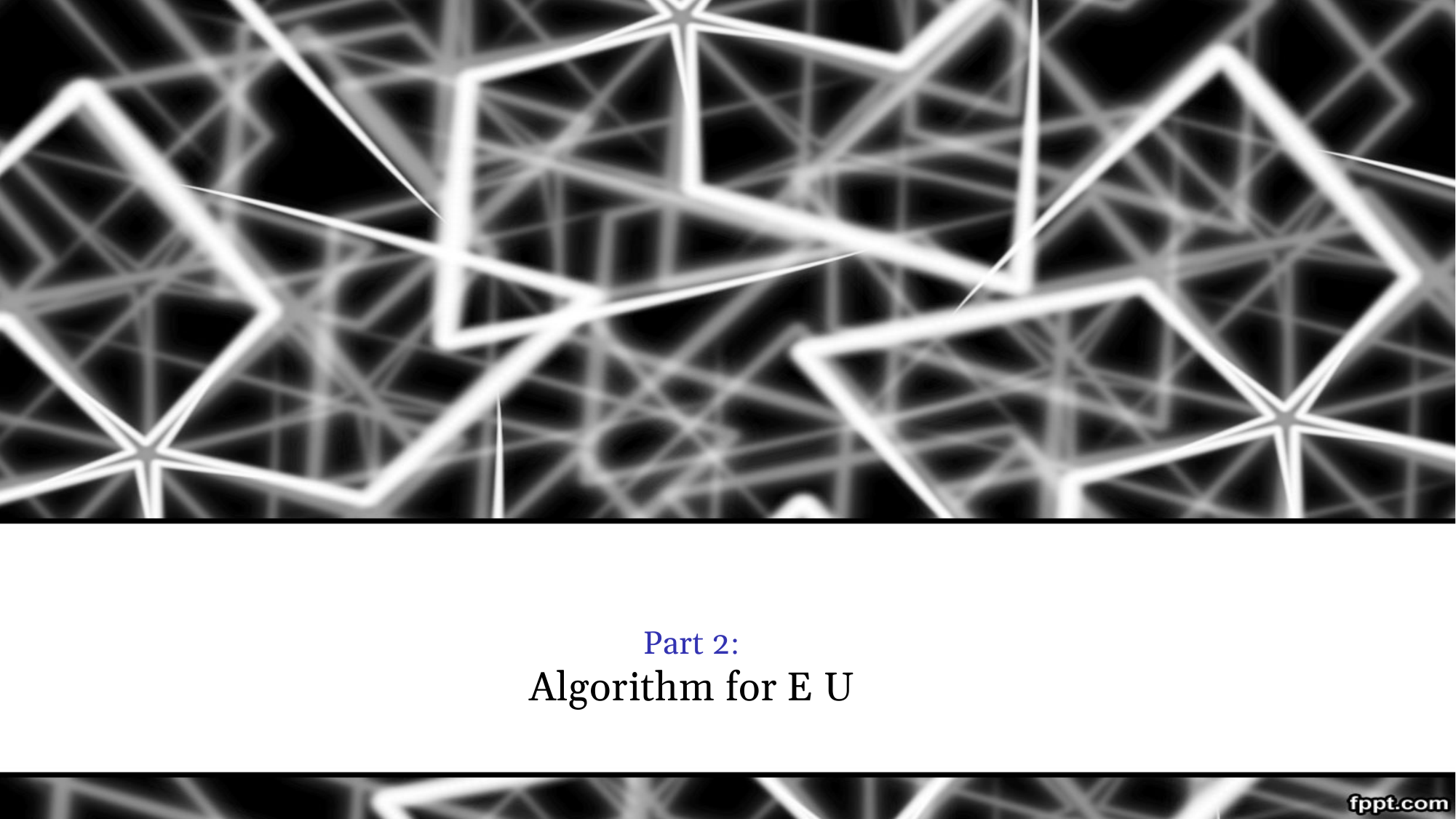

# Part 2: Algorithm for E U